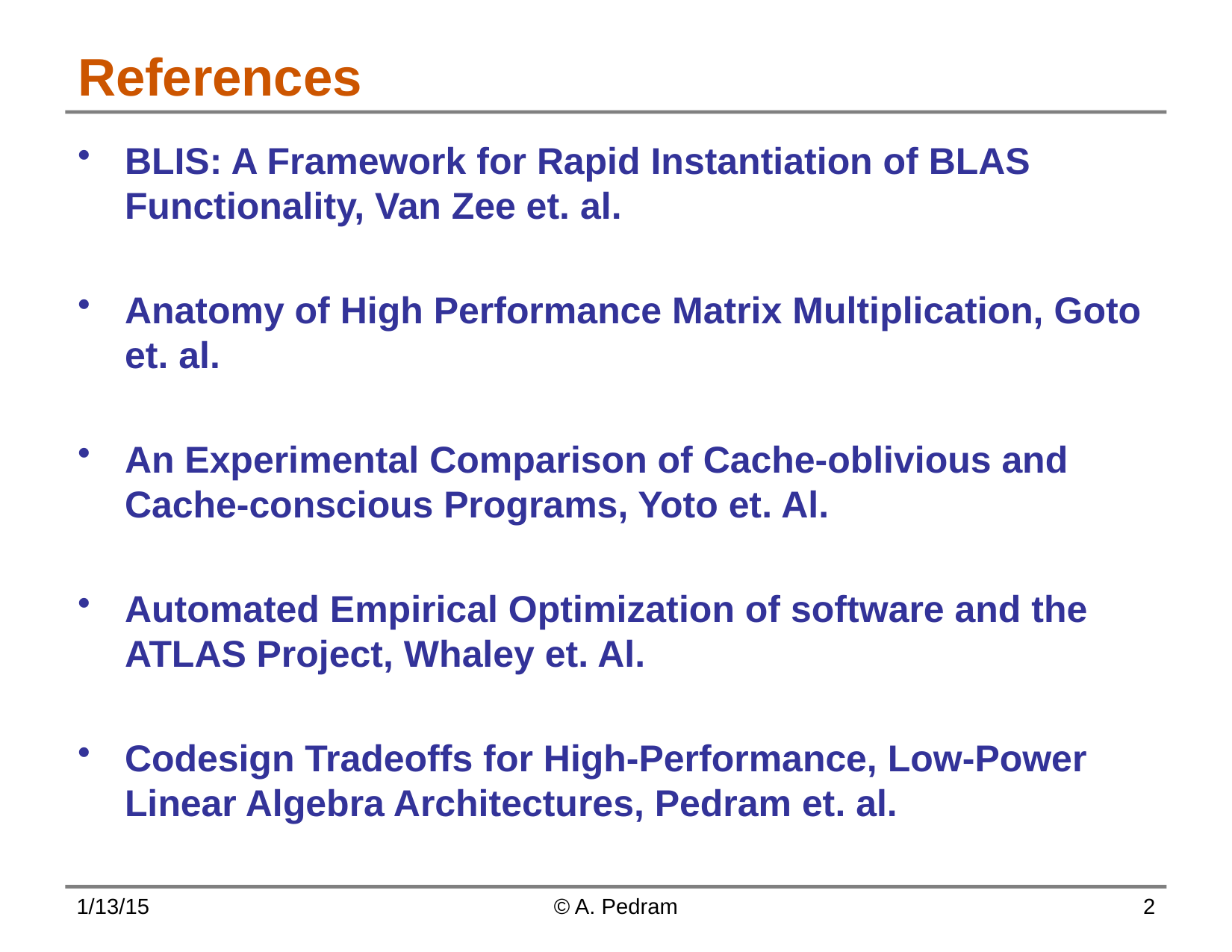

# References
BLIS: A Framework for Rapid Instantiation of BLAS Functionality, Van Zee et. al.

Anatomy of High Performance Matrix Multiplication, Goto et. al.

An Experimental Comparison of Cache-oblivious and Cache-conscious Programs, Yoto et. Al.

Automated Empirical Optimization of software and the ATLAS Project, Whaley et. Al.

Codesign Tradeoffs for High-Performance, Low-Power Linear Algebra Architectures, Pedram et. al.

1/13/15
© A. Pedram
2